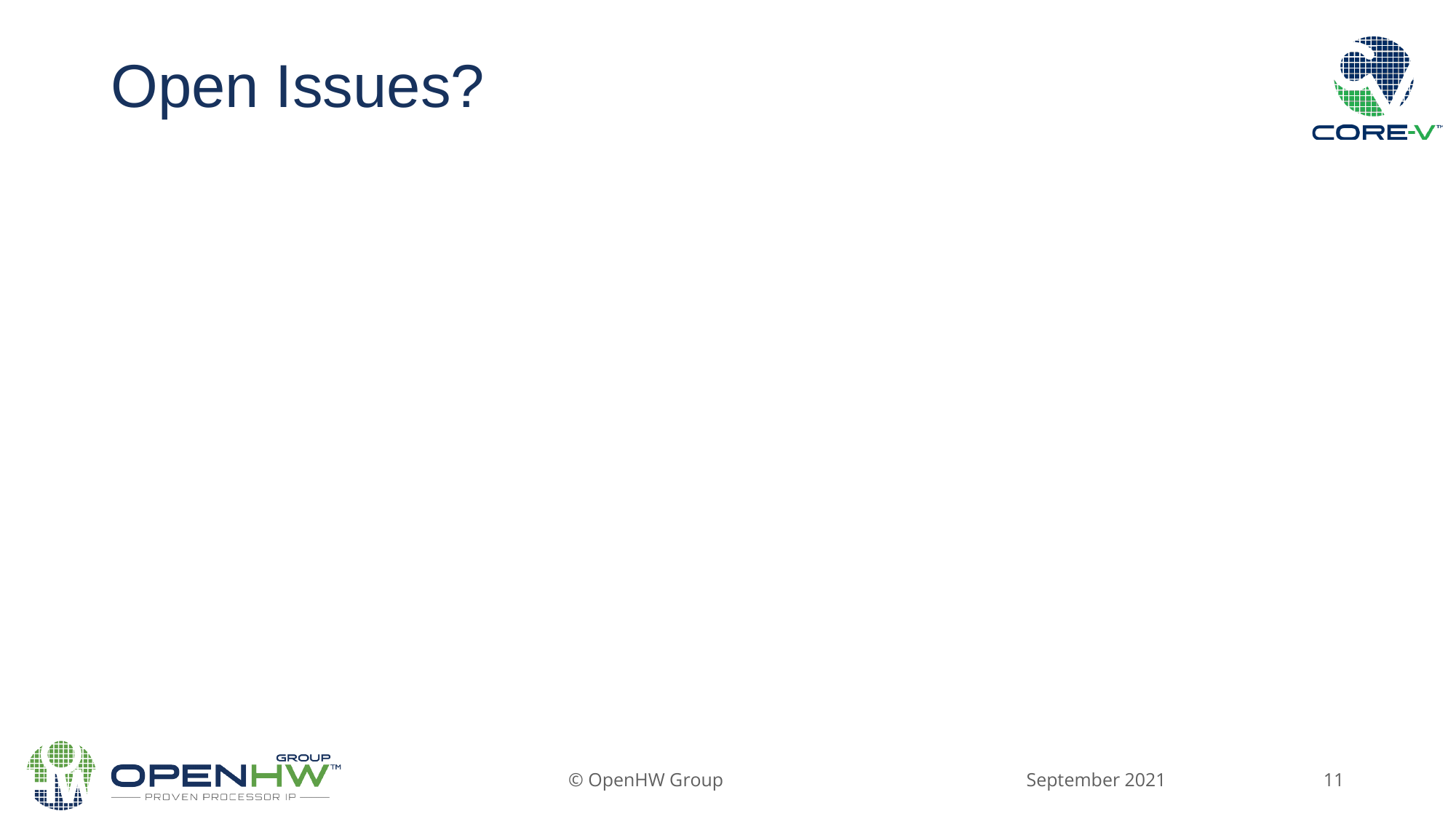

# Open Issues?
September 2021
© OpenHW Group
11